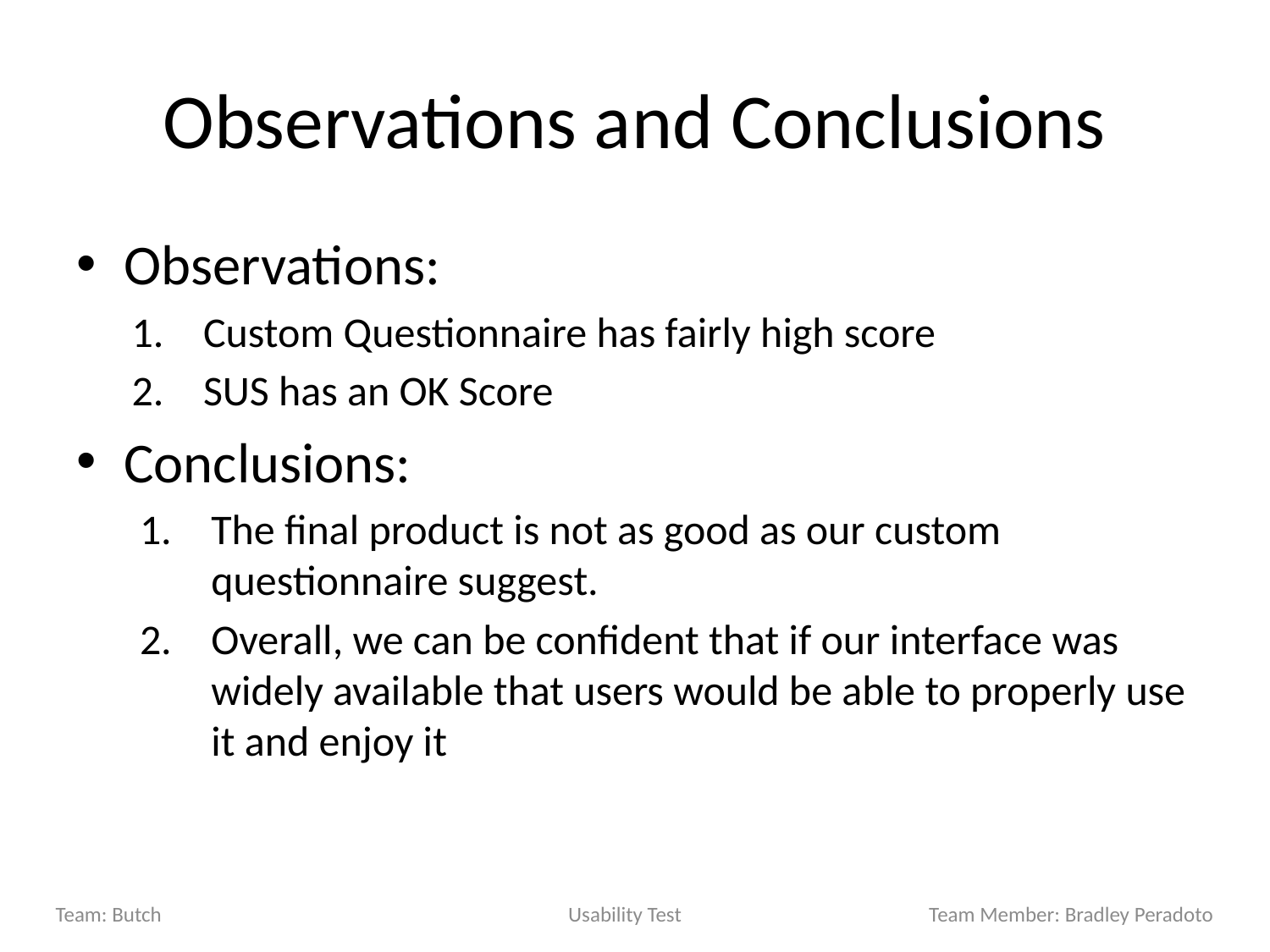

# Observations and Conclusions
Observations:
Custom Questionnaire has fairly high score
SUS has an OK Score
Conclusions:
The final product is not as good as our custom questionnaire suggest.
Overall, we can be confident that if our interface was widely available that users would be able to properly use it and enjoy it
Team: Butch                  			 Usability Test		                       Team Member: Bradley Peradoto